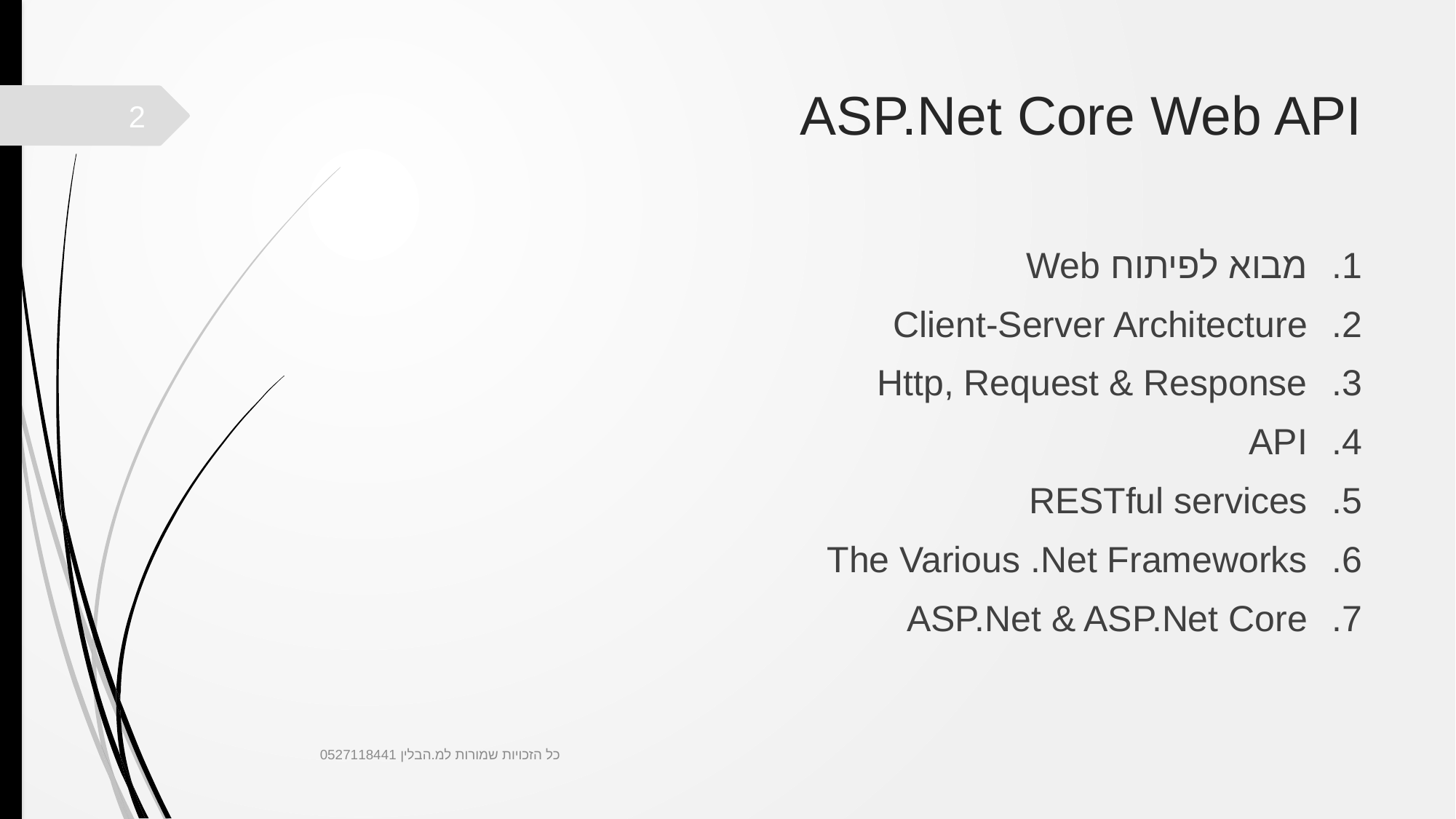

# ASP.Net Core Web API
2

מבוא לפיתוח Web
Client-Server Architecture
Http, Request & Response
API
RESTful services
The Various .Net Frameworks
ASP.Net & ASP.Net Core

כל הזכויות שמורות למ.הבלין 0527118441